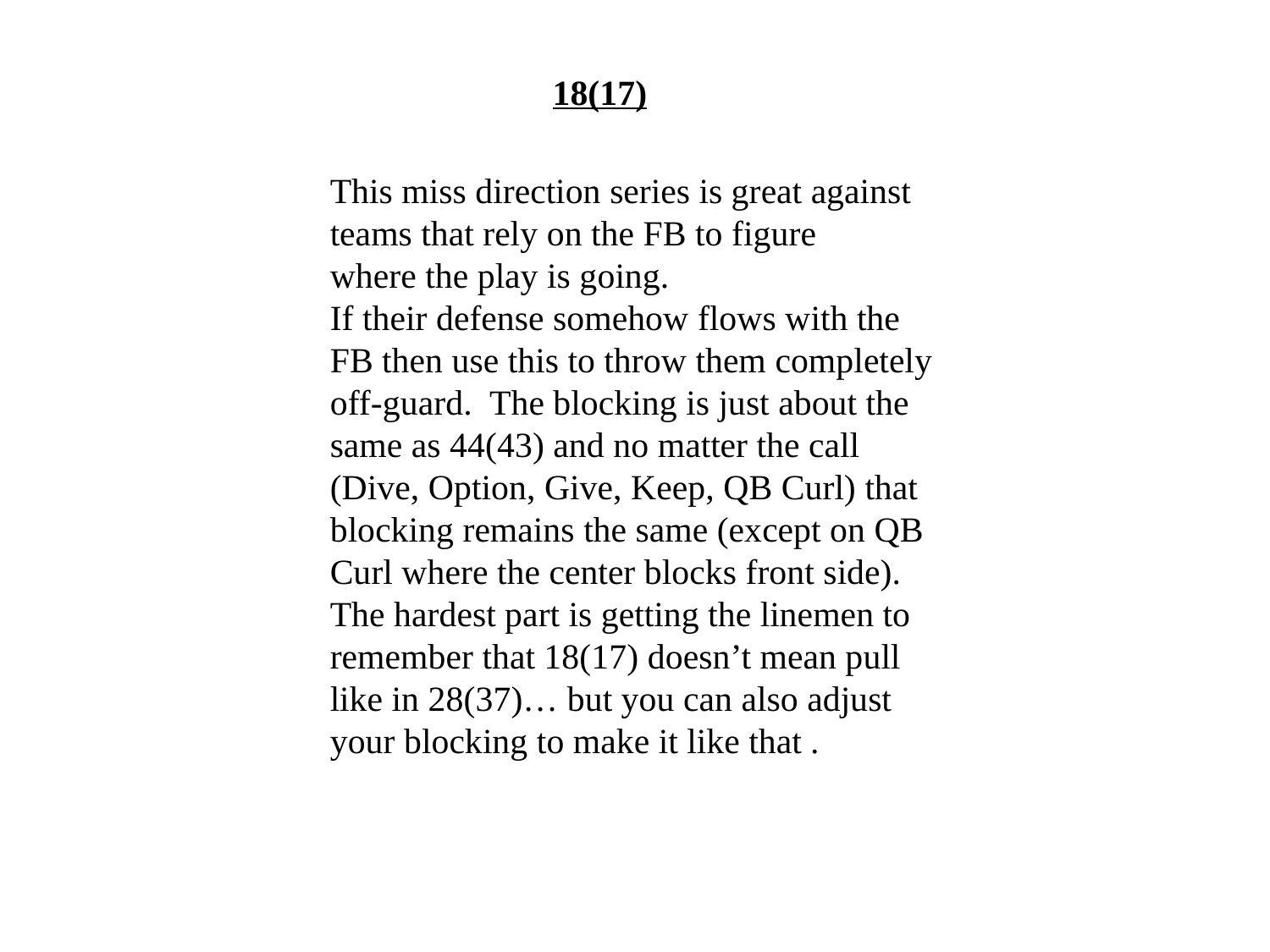

18(17)
This miss direction series is great against teams that rely on the FB to figure
where the play is going.
If their defense somehow flows with the FB then use this to throw them completely off-guard.  The blocking is just about the
same as 44(43) and no matter the call (Dive, Option, Give, Keep, QB Curl) that blocking remains the same (except on QB Curl where the center blocks front side).
The hardest part is getting the linemen to remember that 18(17) doesn’t mean pull like in 28(37)… but you can also adjust your blocking to make it like that .